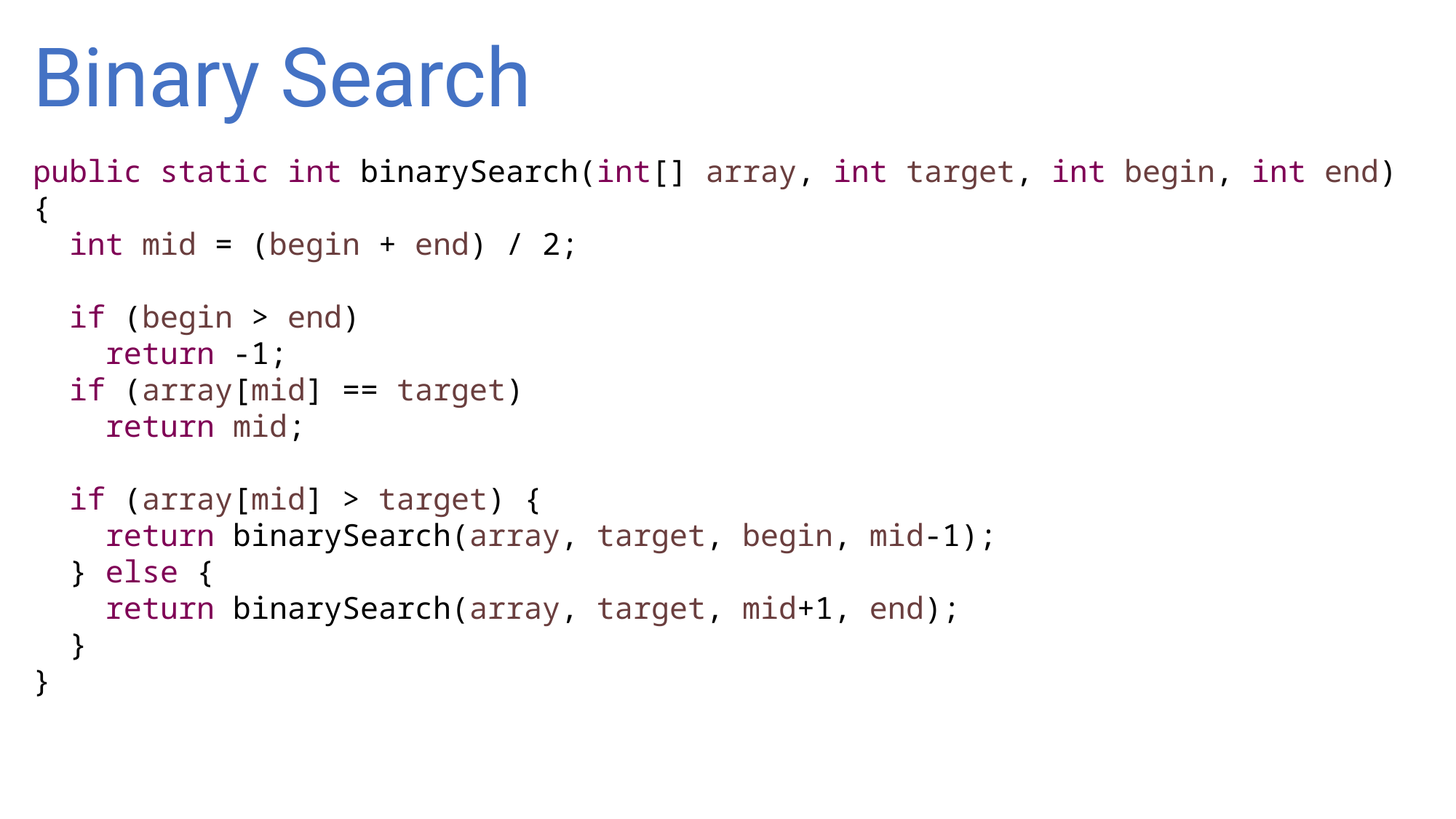

Binary Search
public static int binarySearch(int[] array, int target, int begin, int end) {
  int mid = (begin + end) / 2;

  if (begin > end)
    return -1;
  if (array[mid] == target)
    return mid;

  if (array[mid] > target) {
    return binarySearch(array, target, begin, mid-1);
  } else {
    return binarySearch(array, target, mid+1, end);
  }
}